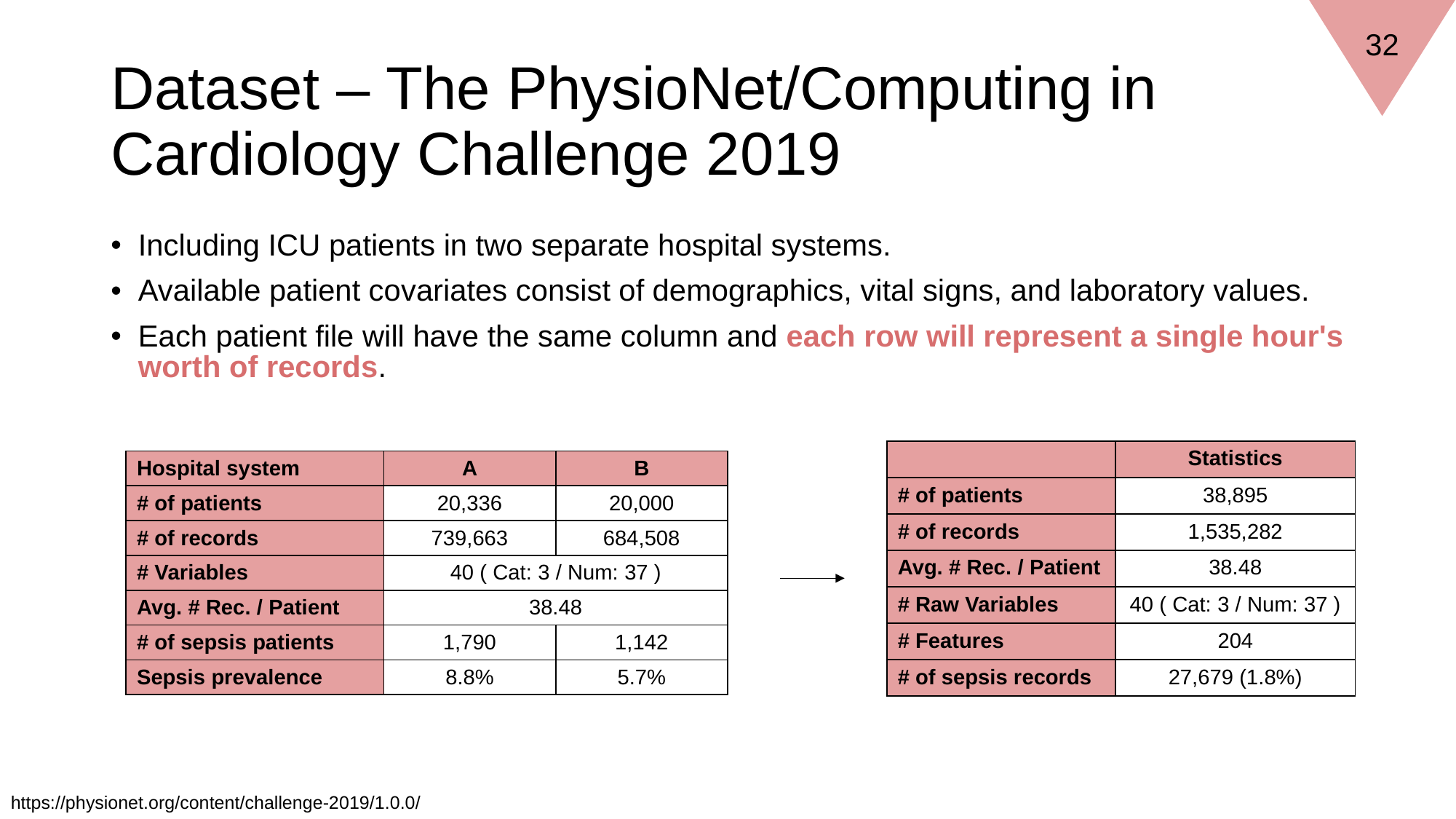

32
# Dataset – The PhysioNet/Computing in Cardiology Challenge 2019
Including ICU patients in two separate hospital systems.
Available patient covariates consist of demographics, vital signs, and laboratory values.
Each patient file will have the same column and each row will represent a single hour's worth of records.

|  | Statistics |
| --- | --- |
| # of patients | 38,895 |
| # of records | 1,535,282 |
| Avg. # Rec. / Patient | 38.48 |
| # Raw Variables | 40 ( Cat: 3 / Num: 37 ) |
| # Features | 204 |
| # of sepsis records | 27,679 (1.8%) |
| Hospital system | A | B |
| --- | --- | --- |
| # of patients | 20,336 | 20,000 |
| # of records | 739,663 | 684,508 |
| # Variables | 40 ( Cat: 3 / Num: 37 ) | 40 |
| Avg. # Rec. / Patient | 38.48 | 38.48 |
| # of sepsis patients | 1,790 | 1,142 |
| Sepsis prevalence | 8.8% | 5.7% |
https://physionet.org/content/challenge-2019/1.0.0/